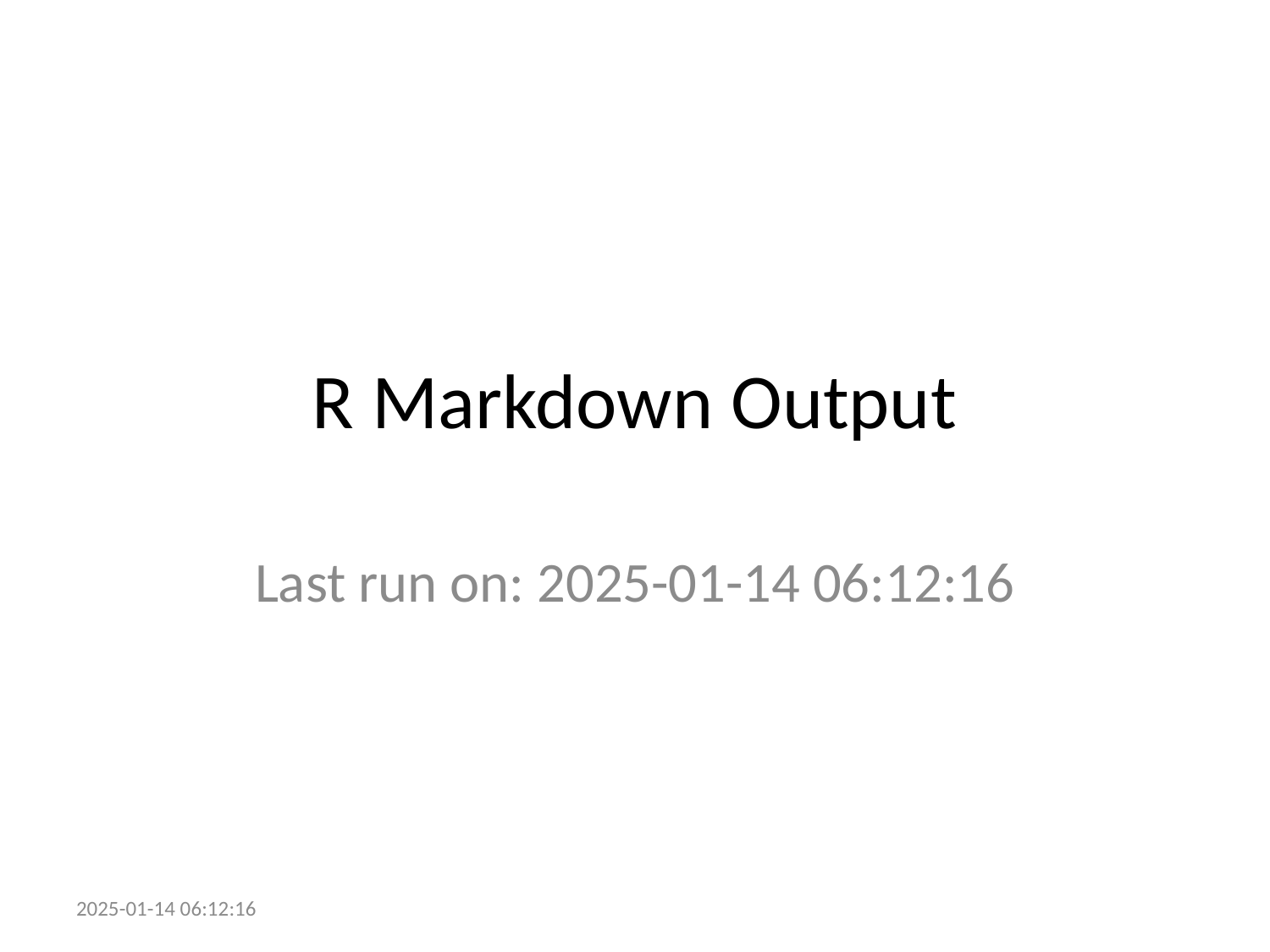

# R Markdown Output
Last run on: 2025-01-14 06:12:16
2025-01-14 06:12:16